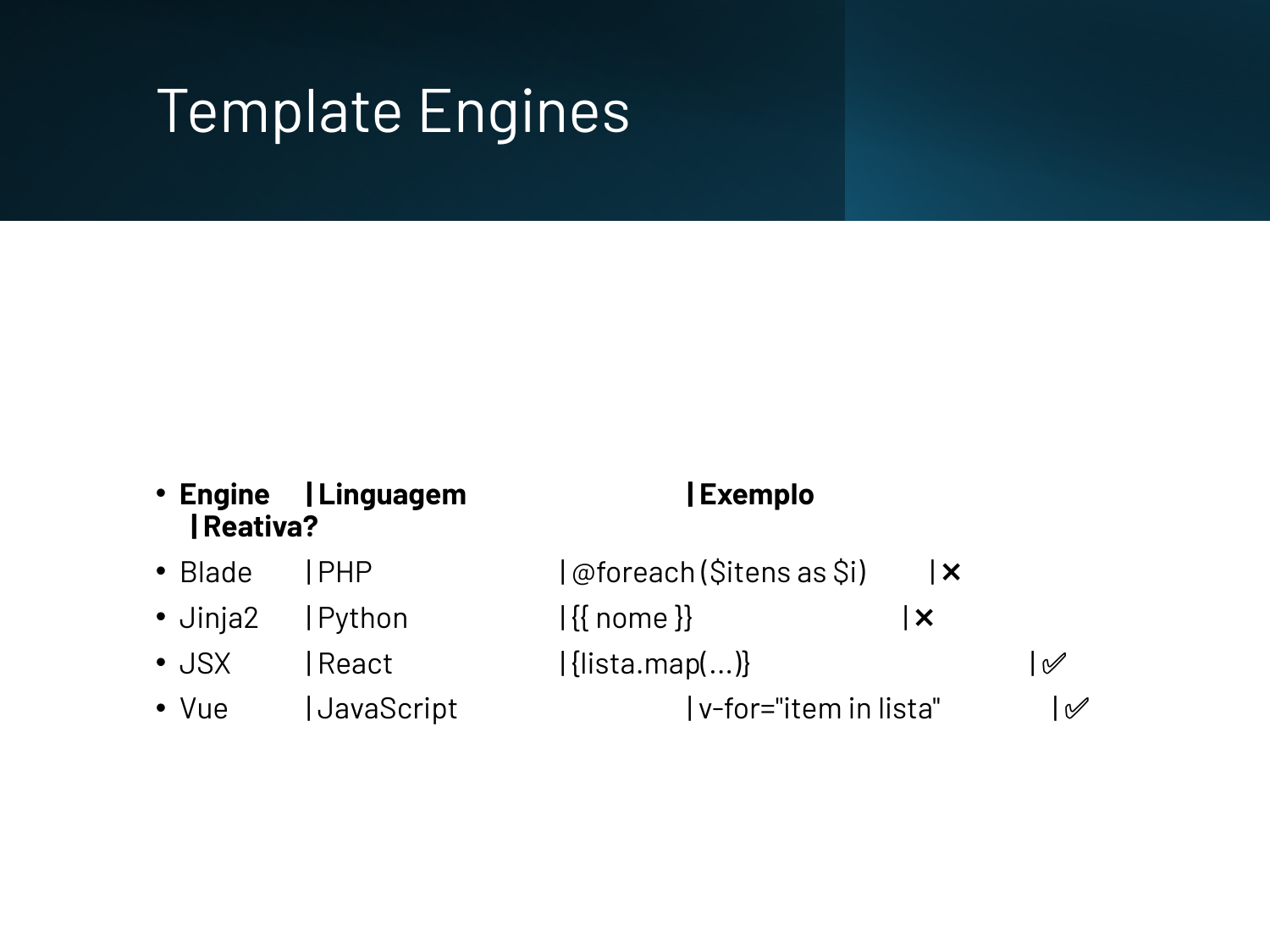

# Template Engines

Engine     	| Linguagem 		| Exemplo                      	               | Reativa?
Blade      	| PHP       		| @foreach ($itens as $i)           | ❌
Jinja2     	| Python    		| {{ nome }}                  	               | ❌
JSX        	| React     		| {lista.map(...)}            	               | ✅
Vue        	| JavaScript		| v-for="item in lista"                   | ✅